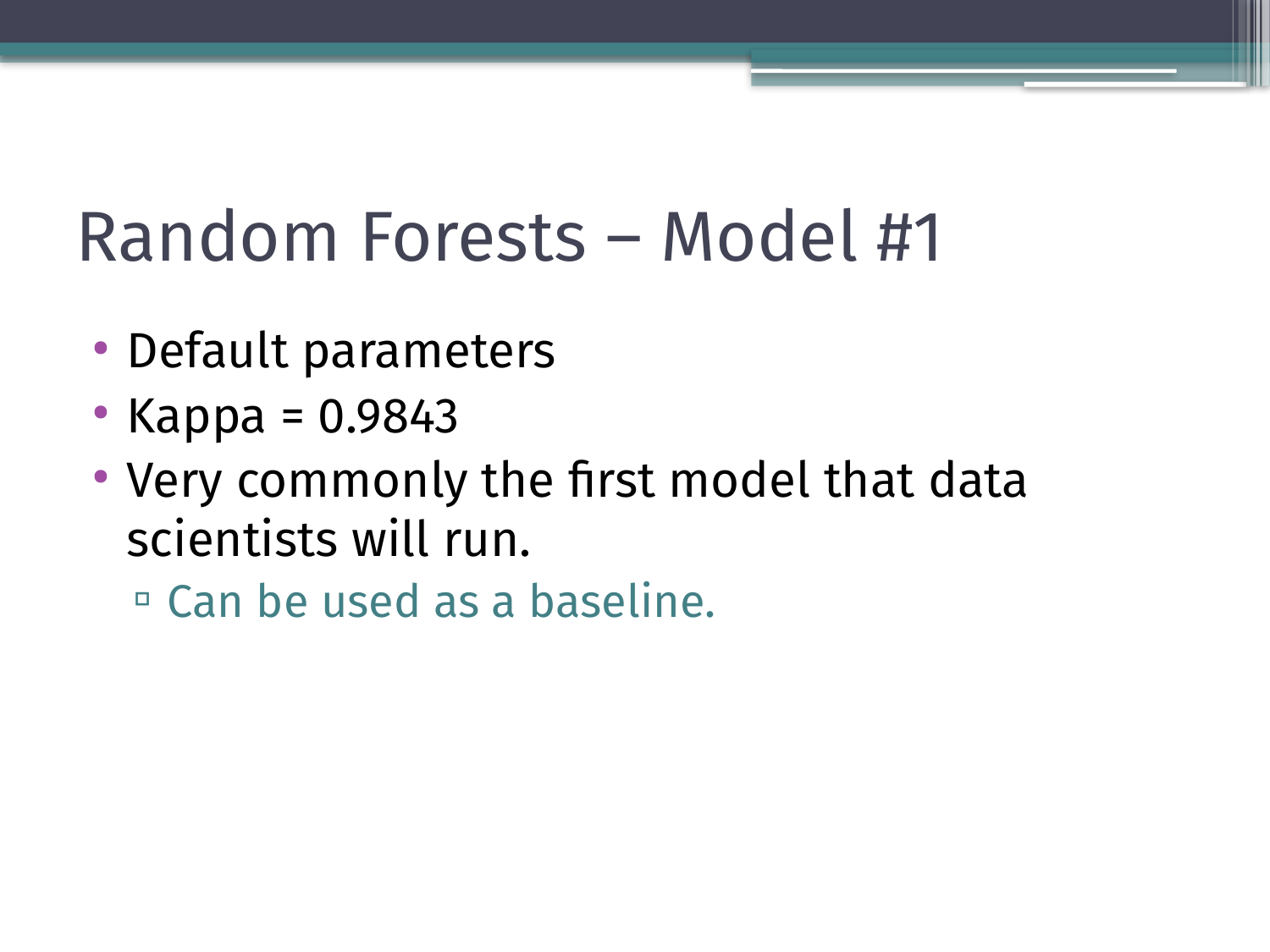

# Random Forests – Model #1
Default parameters
Kappa = 0.9843
Very commonly the first model that data scientists will run.
Can be used as a baseline.